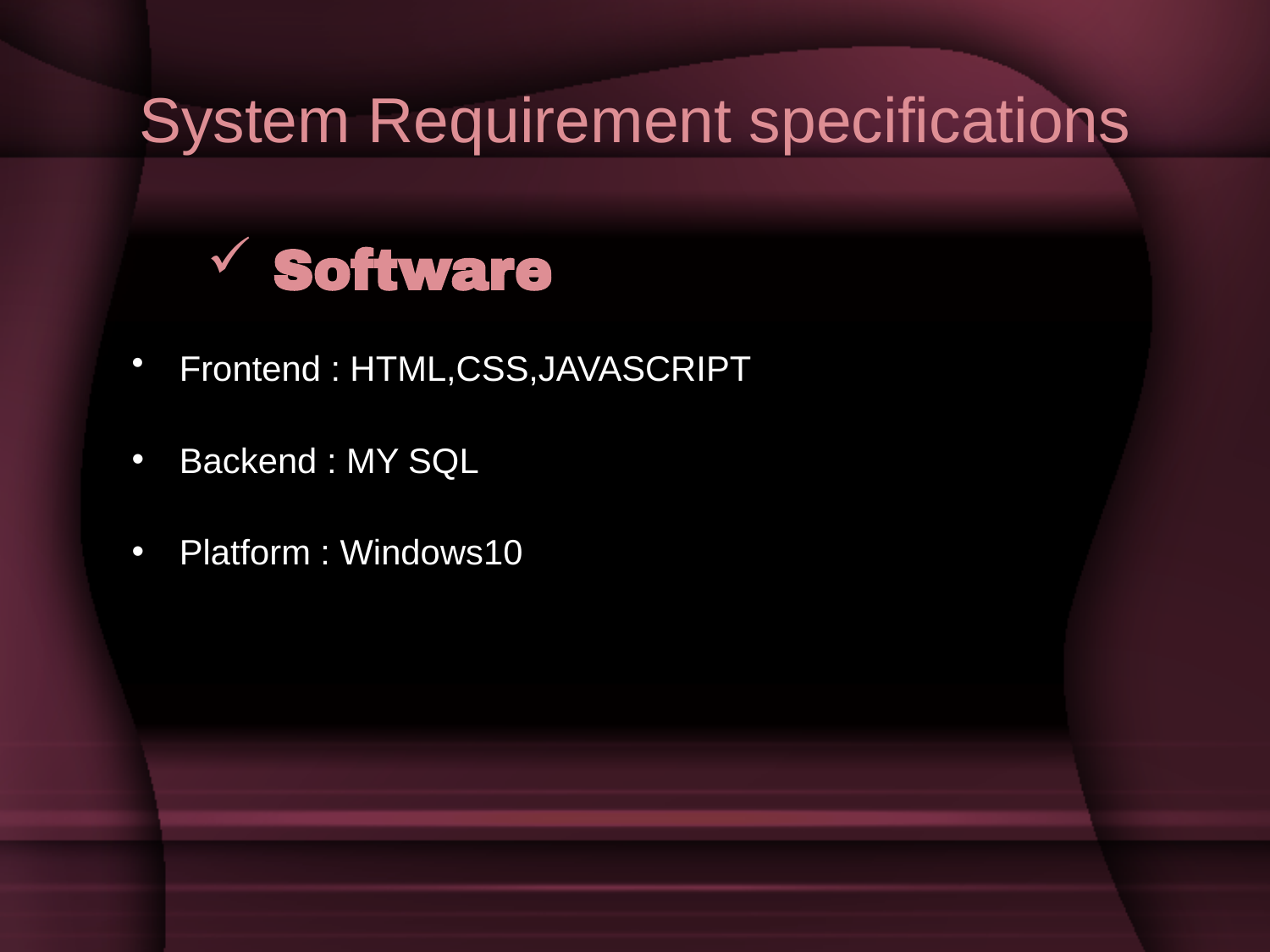

# System Requirement specifications
 Software
Frontend : HTML,CSS,JAVASCRIPT
Backend : MY SQL
Platform : Windows10